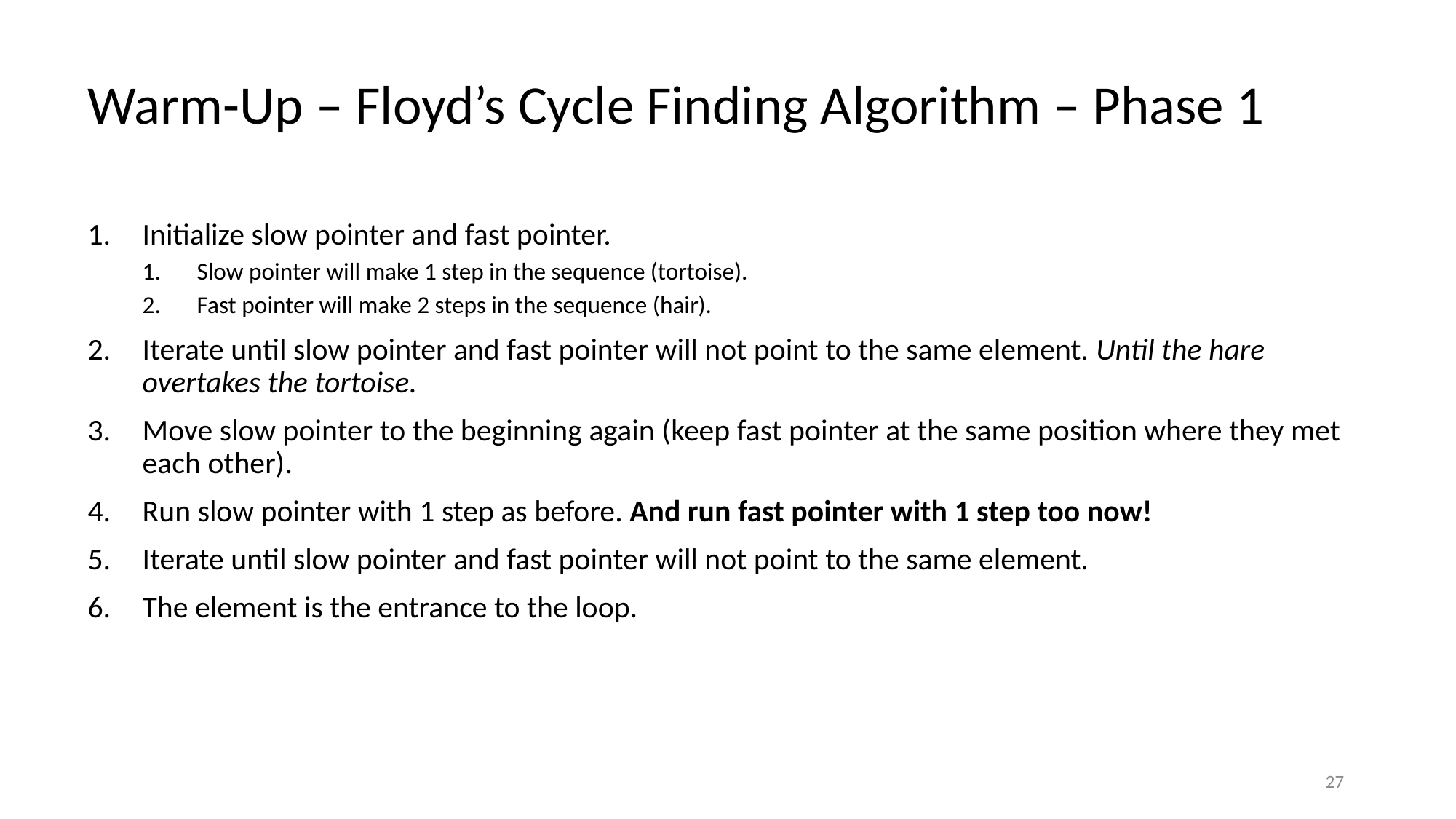

# Warm-Up – Floyd’s Cycle Finding Algorithm – Phase 1
Initialize slow pointer and fast pointer.
Slow pointer will make 1 step in the sequence (tortoise).
Fast pointer will make 2 steps in the sequence (hair).
Iterate until slow pointer and fast pointer will not point to the same element. Until the hare overtakes the tortoise.
Move slow pointer to the beginning again (keep fast pointer at the same position where they met each other).
Run slow pointer with 1 step as before. And run fast pointer with 1 step too now!
Iterate until slow pointer and fast pointer will not point to the same element.
The element is the entrance to the loop.
27